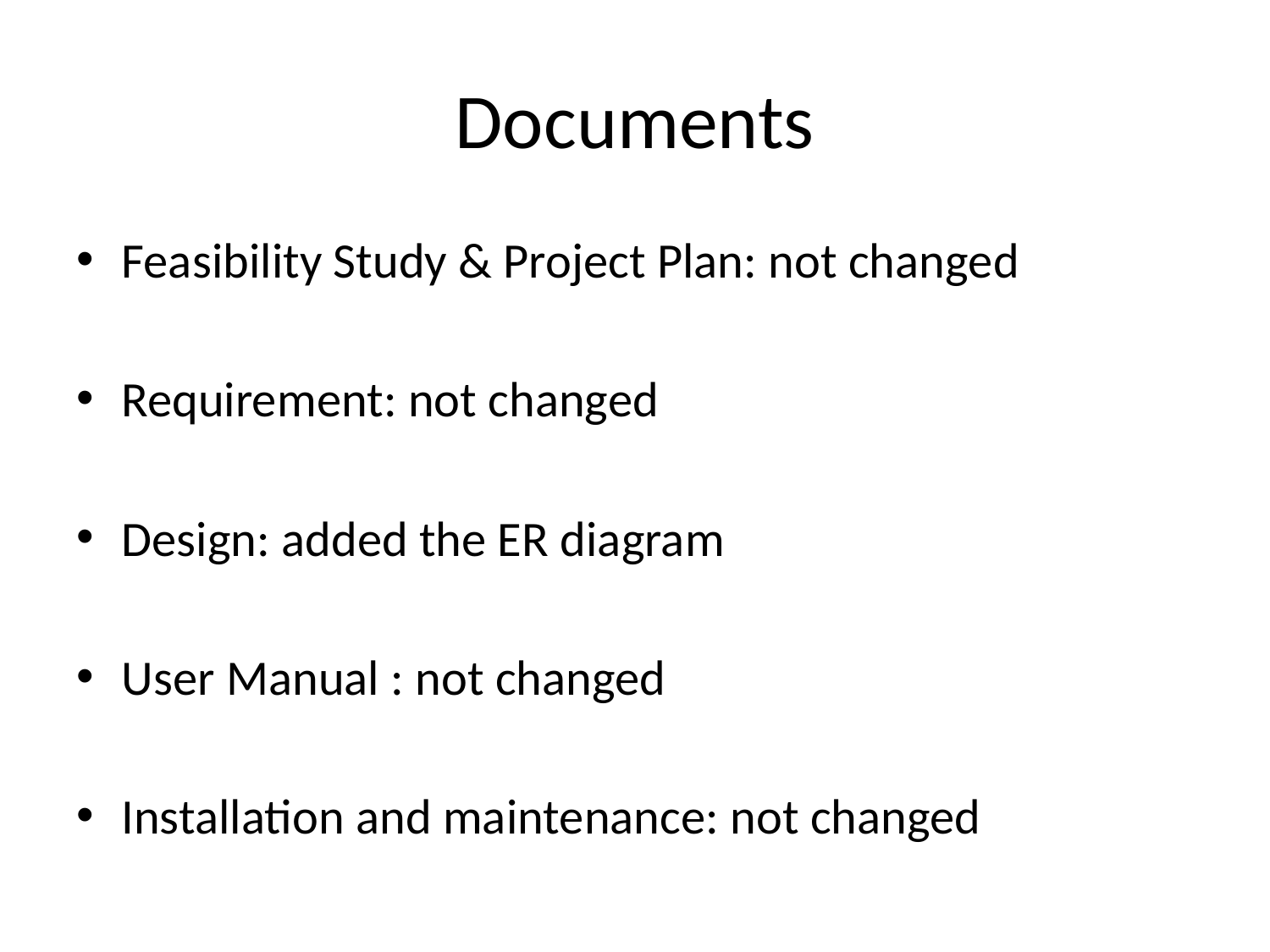

# Documents
Feasibility Study & Project Plan: not changed

Requirement: not changed

Design: added the ER diagram

User Manual : not changed

Installation and maintenance: not changed